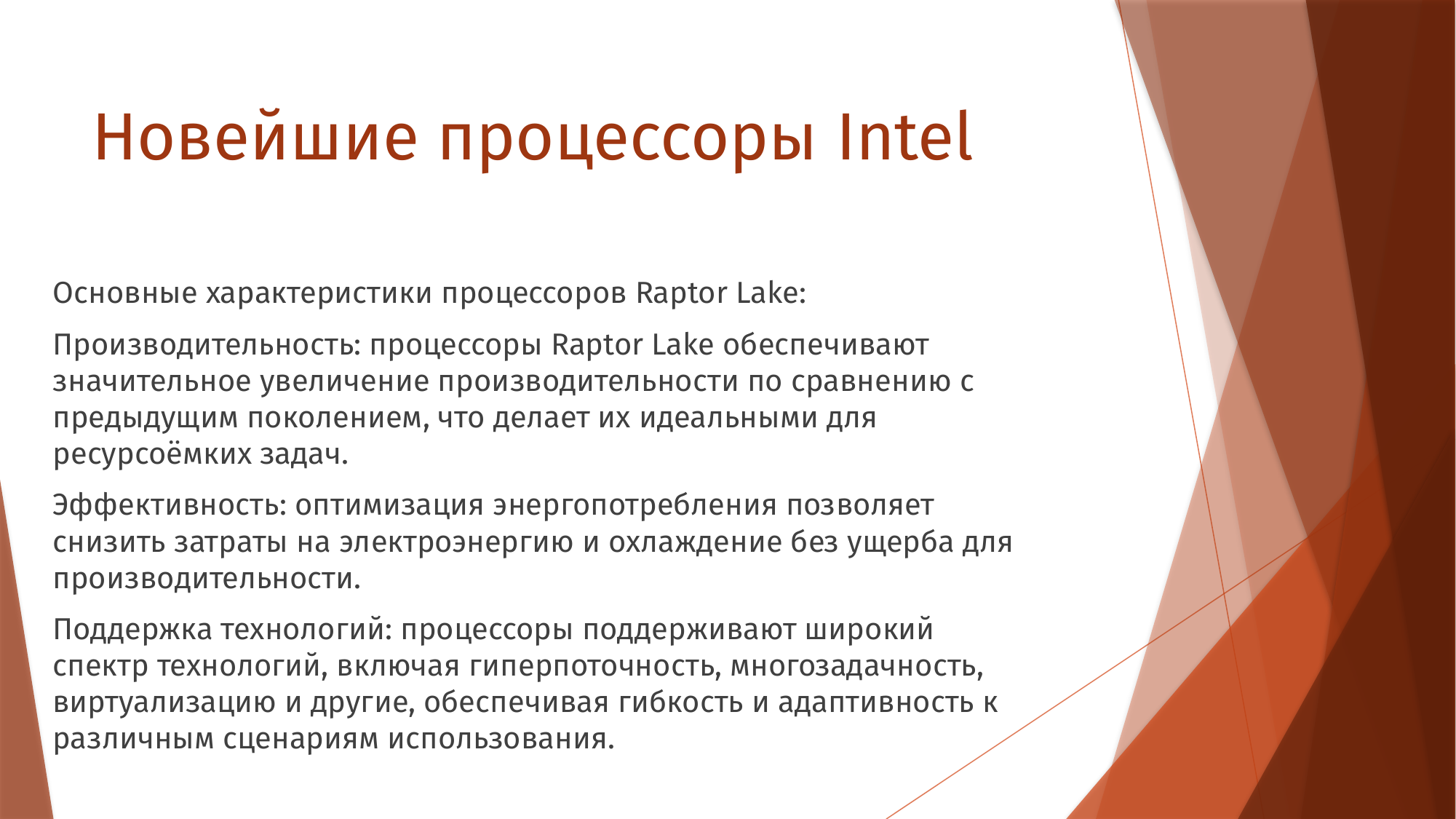

# Новейшие процессоры Intel
Основные характеристики процессоров Raptor Lake:
Производительность: процессоры Raptor Lake обеспечивают значительное увеличение производительности по сравнению с предыдущим поколением, что делает их идеальными для ресурсоёмких задач.
Эффективность: оптимизация энергопотребления позволяет снизить затраты на электроэнергию и охлаждение без ущерба для производительности.
Поддержка технологий: процессоры поддерживают широкий спектр технологий, включая гиперпоточность, многозадачность, виртуализацию и другие, обеспечивая гибкость и адаптивность к различным сценариям использования.